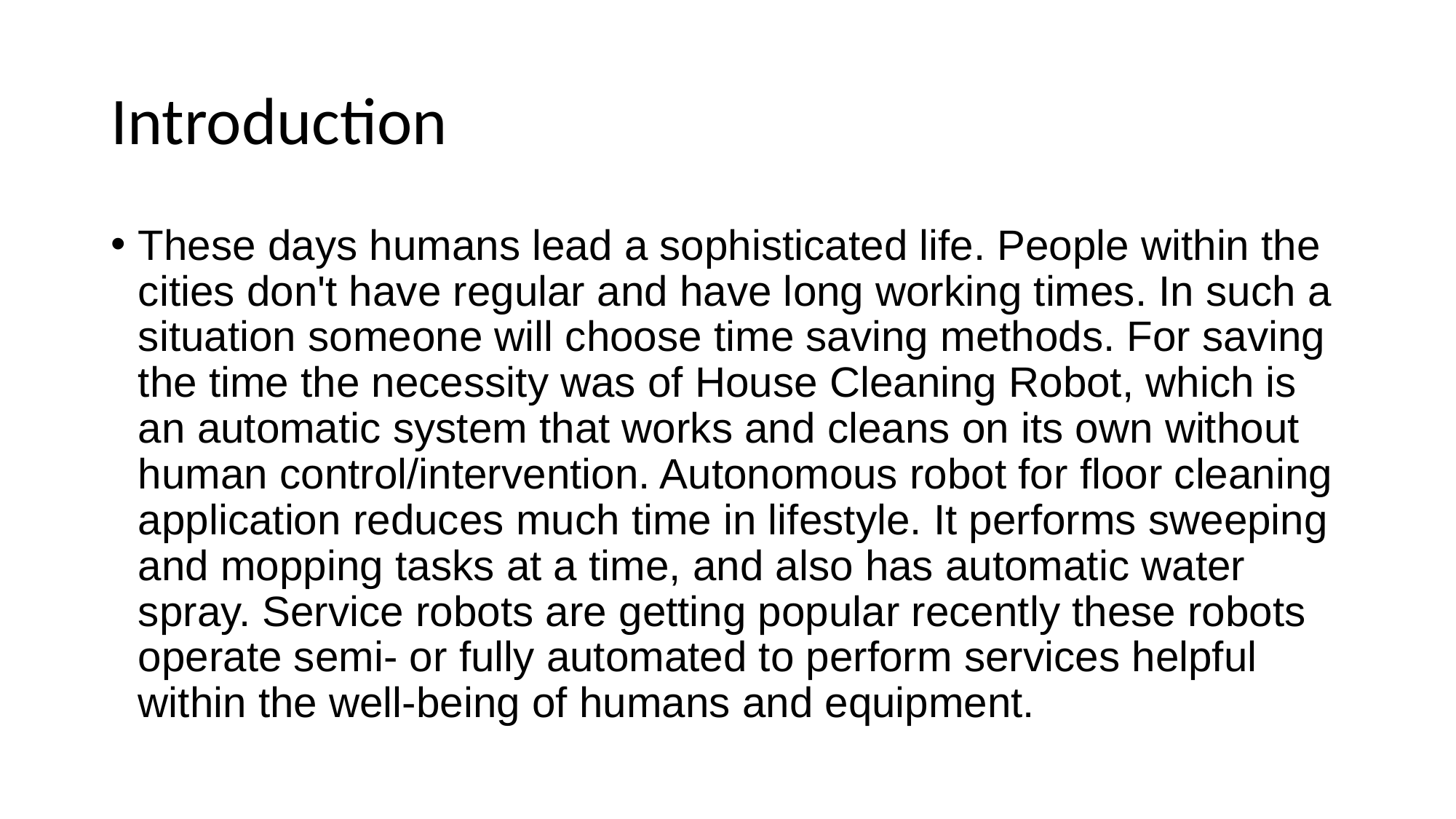

# Introduction
These days humans lead a sophisticated life. People within the cities don't have regular and have long working times. In such a situation someone will choose time saving methods. For saving the time the necessity was of House Cleaning Robot, which is an automatic system that works and cleans on its own without human control/intervention. Autonomous robot for floor cleaning application reduces much time in lifestyle. It performs sweeping and mopping tasks at a time, and also has automatic water spray. Service robots are getting popular recently these robots operate semi- or fully automated to perform services helpful within the well-being of humans and equipment.